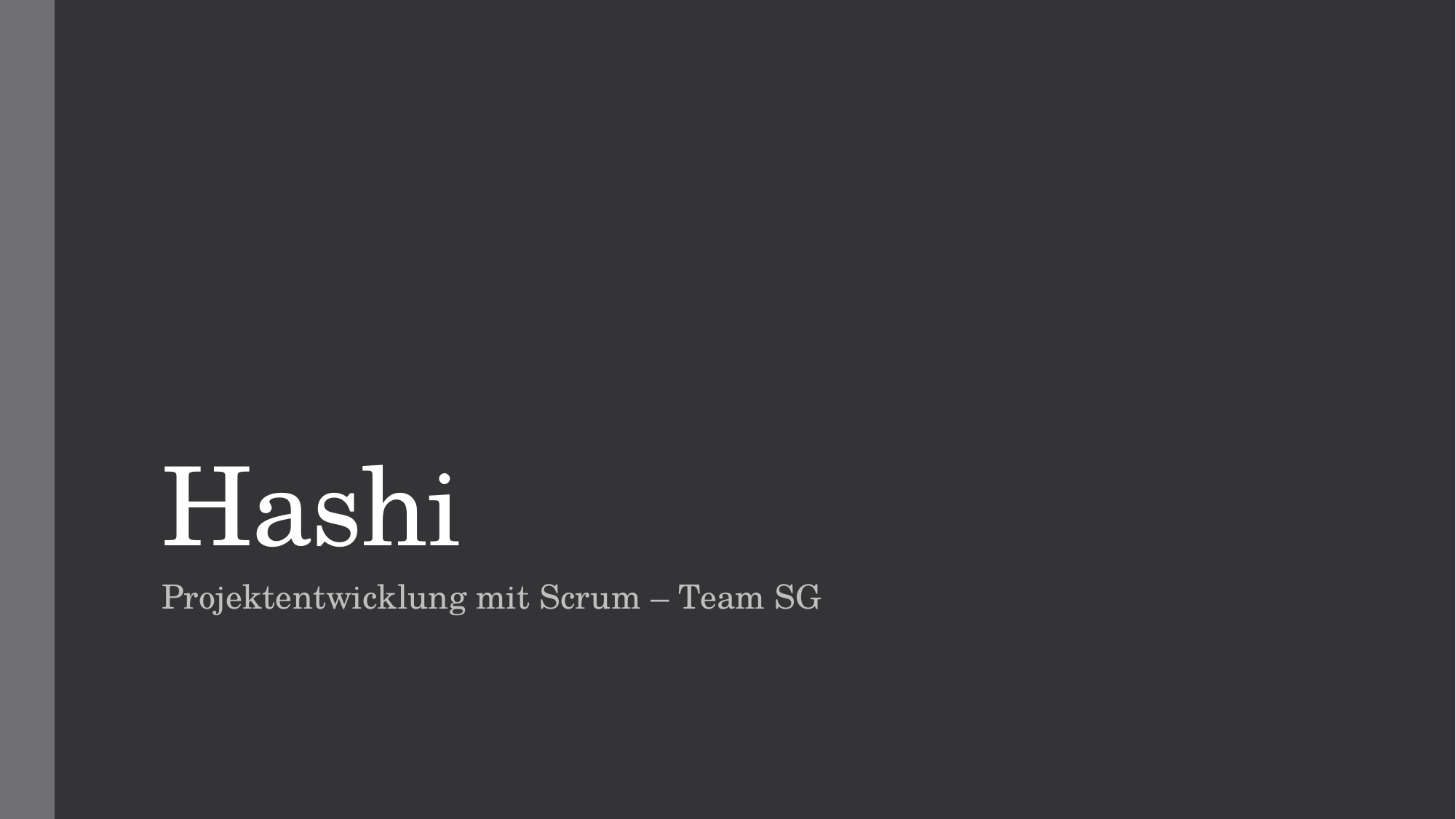

# Hashi
Projektentwicklung mit Scrum – Team SG